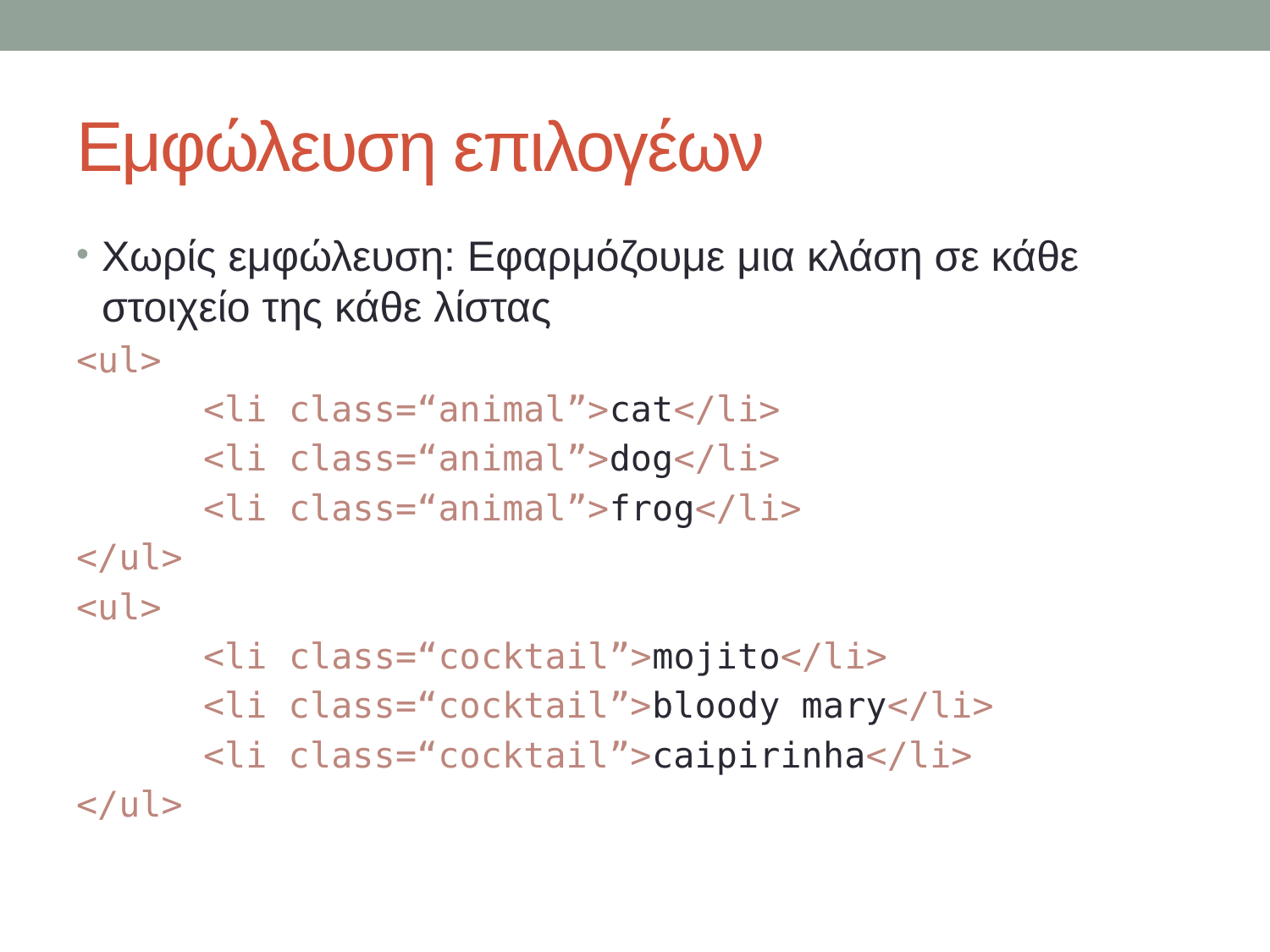

# Εμφώλευση επιλογέων
Χωρίς εμφώλευση: Εφαρμόζουμε μια κλάση σε κάθε στοιχείο της κάθε λίστας
<ul>
	<li class=“animal”>cat</li>
	<li class=“animal”>dog</li>
	<li class=“animal”>frog</li>
</ul>
<ul>
	<li class=“cocktail”>mojito</li>
	<li class=“cocktail”>bloody mary</li>
	<li class=“cocktail”>caipirinha</li>
</ul>